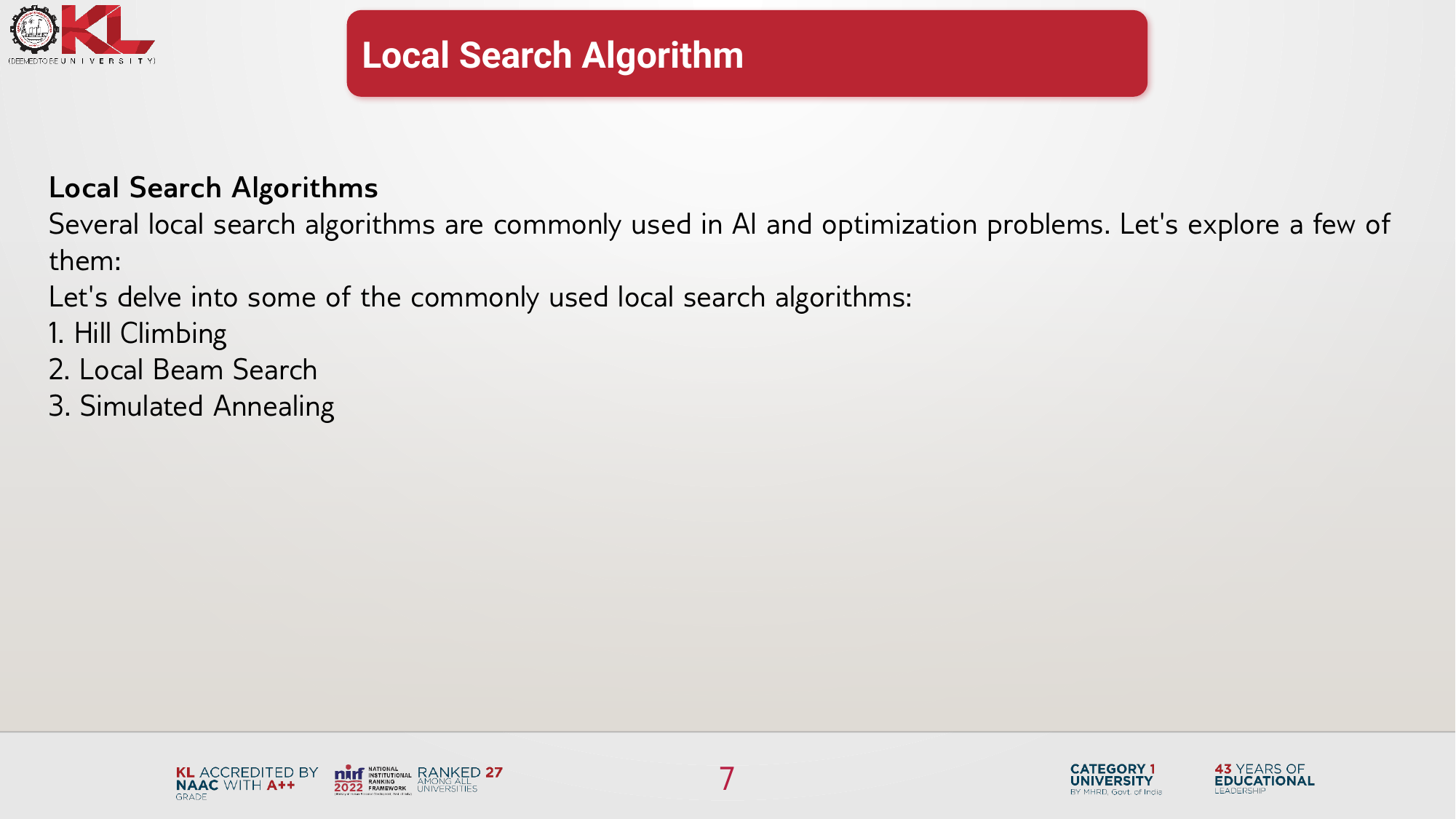

Local Search Algorithm
Local Search Algorithms
Several local search algorithms are commonly used in AI and optimization problems. Let's explore a few of them:
Let's delve into some of the commonly used local search algorithms:
1. Hill Climbing
2. Local Beam Search
3. Simulated Annealing

7